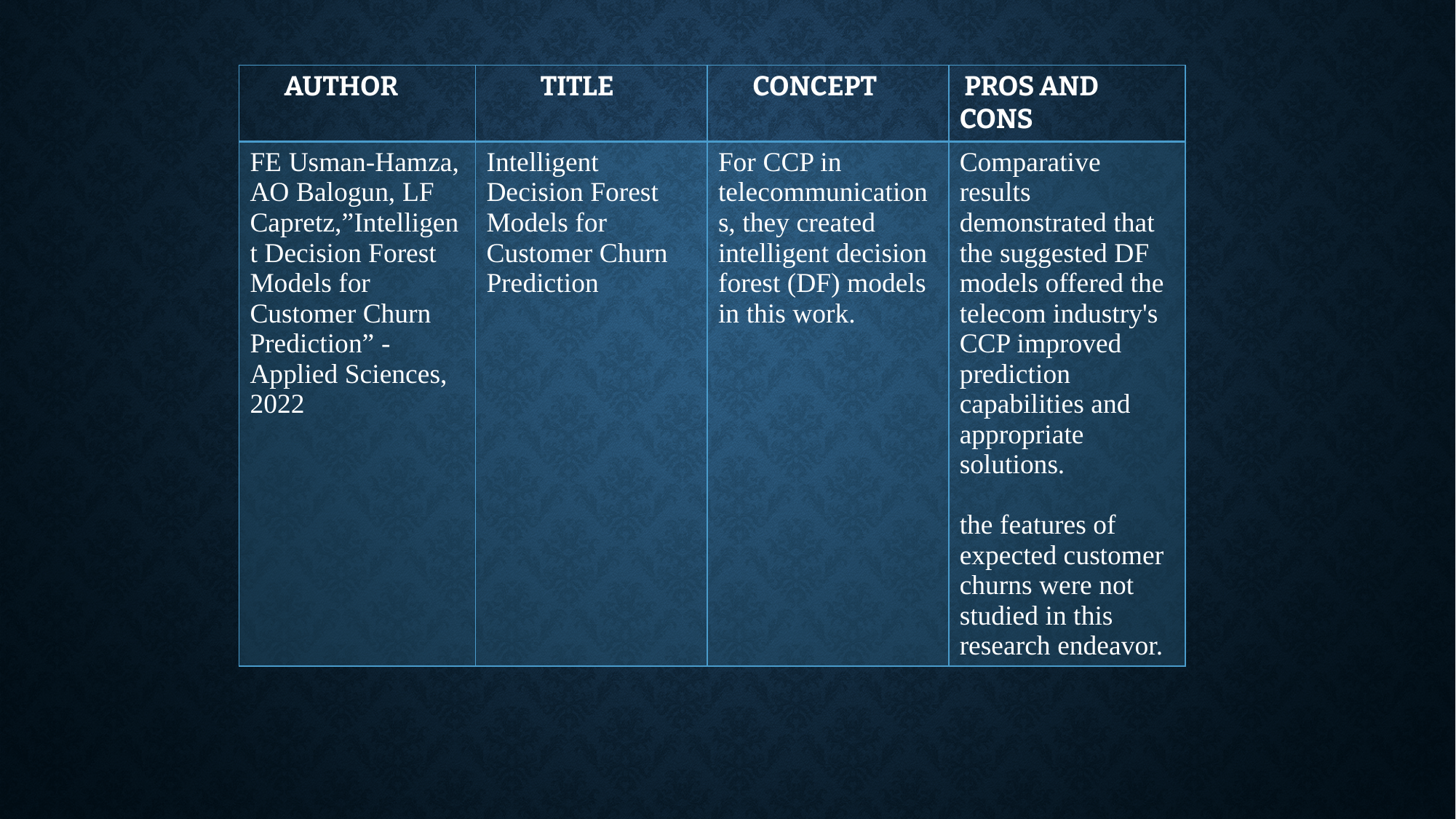

| AUTHOR | TITLE | CONCEPT | PROS AND CONS |
| --- | --- | --- | --- |
| FE Usman-Hamza, AO Balogun, LF Capretz,”Intelligent Decision Forest Models for Customer Churn Prediction” - Applied Sciences, 2022 | Intelligent Decision Forest Models for Customer Churn Prediction | For CCP in telecommunications, they created intelligent decision forest (DF) models in this work. | Comparative results demonstrated that the suggested DF models offered the telecom industry's CCP improved prediction capabilities and appropriate solutions. the features of expected customer churns were not studied in this research endeavor. |